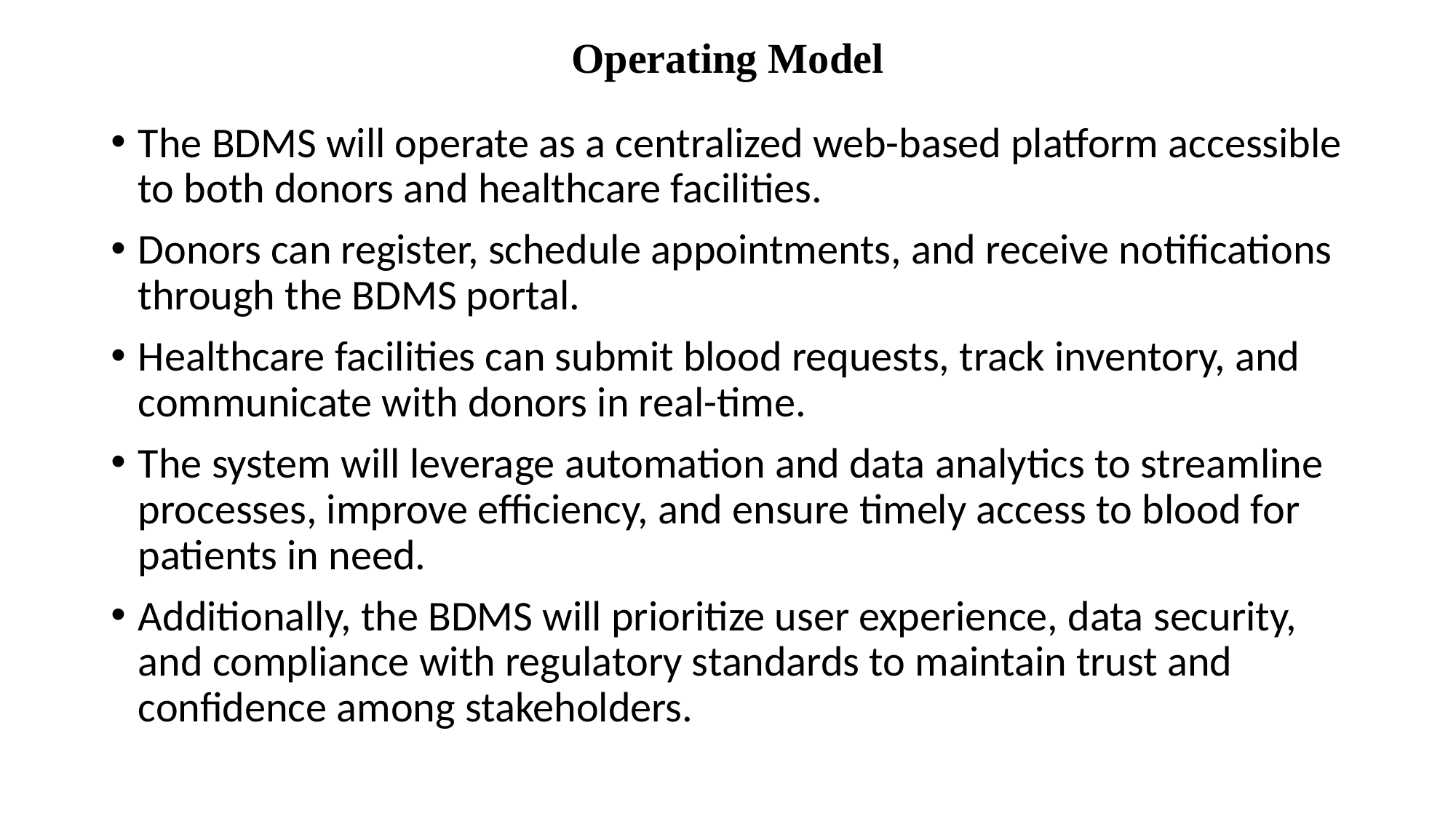

# Operating Model
The BDMS will operate as a centralized web-based platform accessible to both donors and healthcare facilities.
Donors can register, schedule appointments, and receive notifications through the BDMS portal.
Healthcare facilities can submit blood requests, track inventory, and communicate with donors in real-time.
The system will leverage automation and data analytics to streamline processes, improve efficiency, and ensure timely access to blood for patients in need.
Additionally, the BDMS will prioritize user experience, data security, and compliance with regulatory standards to maintain trust and confidence among stakeholders.